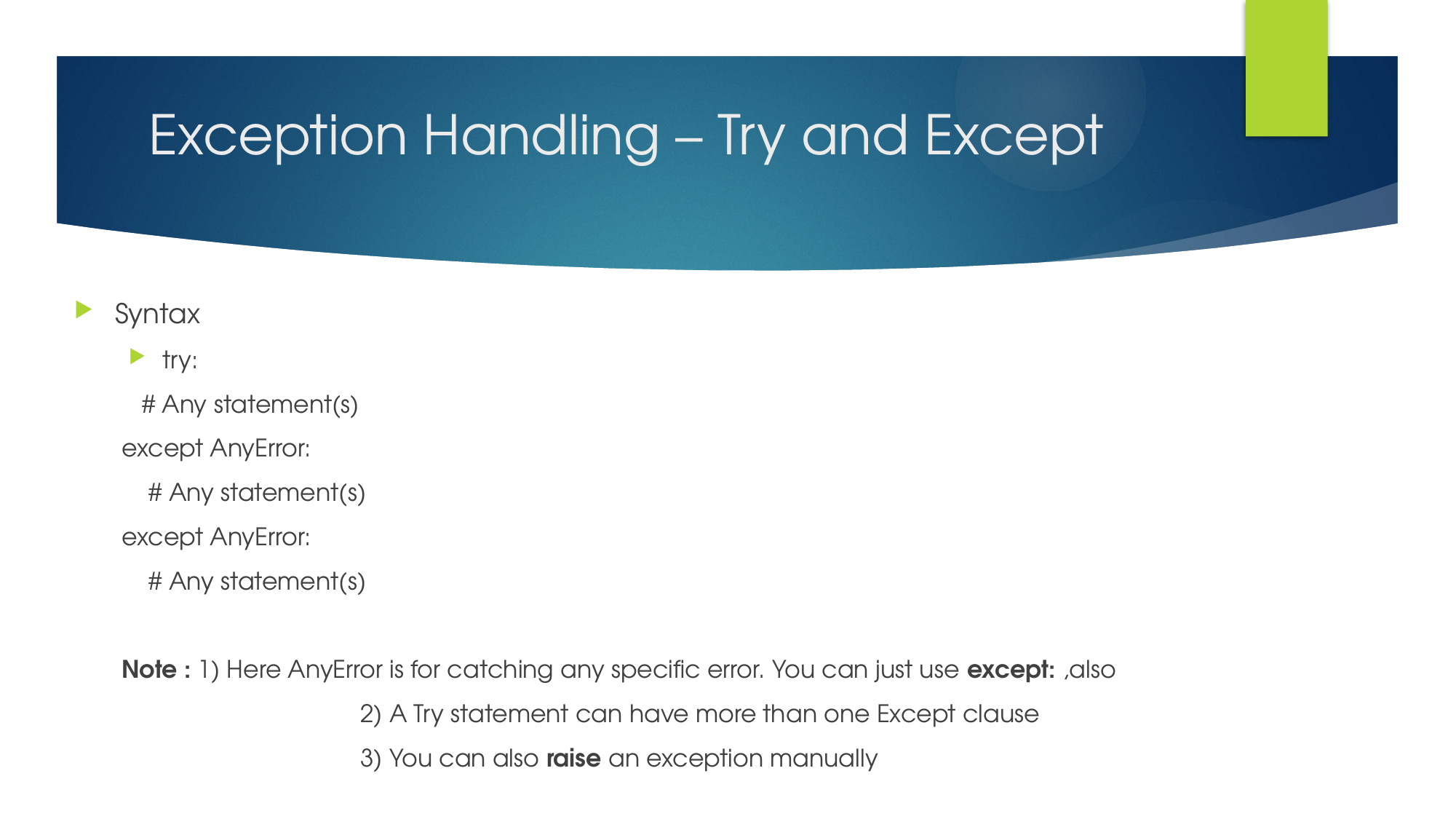

# Exception Handling – Try and Except

Syntax
try:
   # Any statement(s)
except AnyError:
    # Any statement(s)
except AnyError:
    # Any statement(s)

Note : 1) Here AnyError is for catching any specific error. You can just use except: ,also
		   2) A Try statement can have more than one Except clause
		   3) You can also raise an exception manually